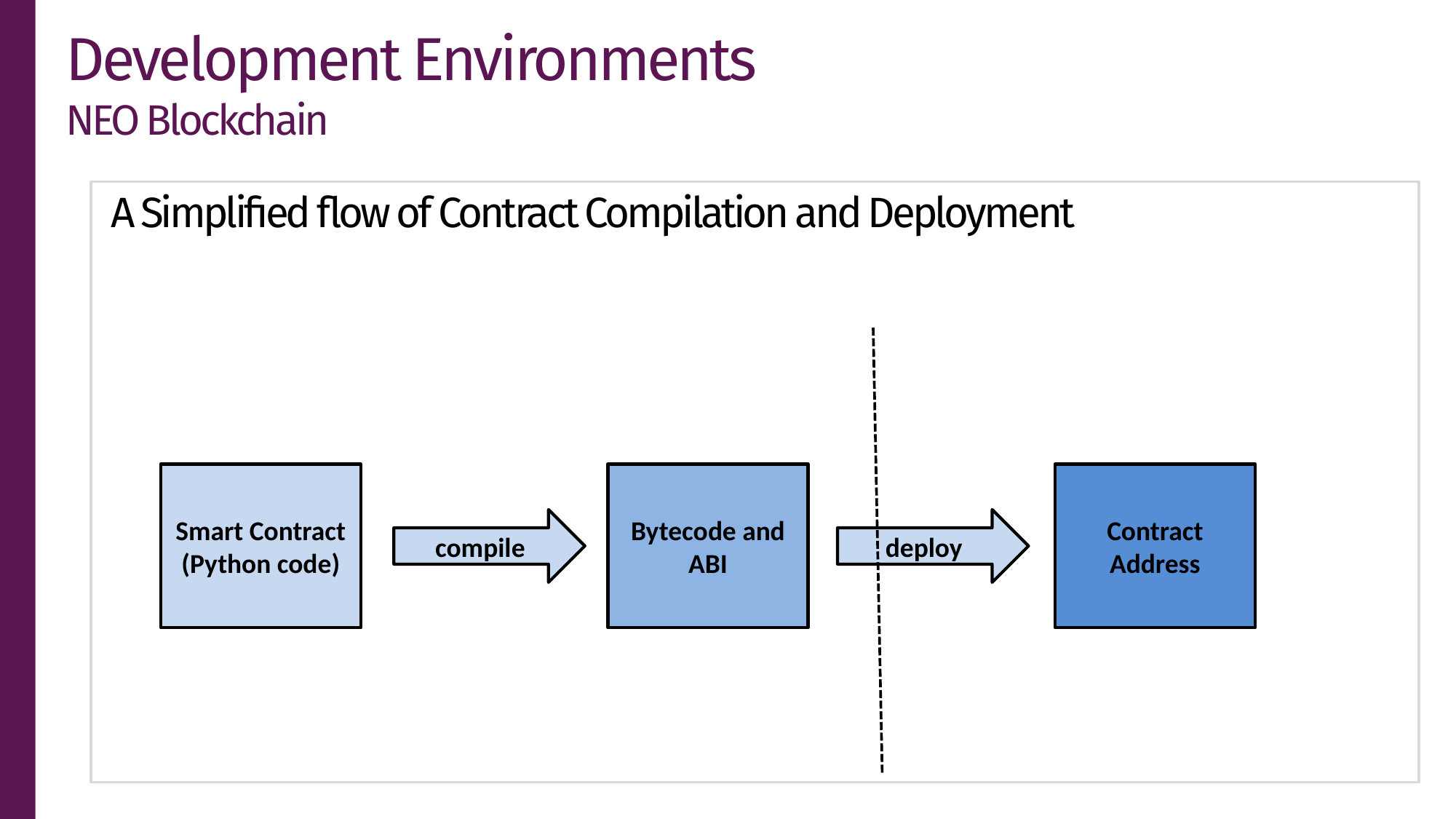

# Development Environments NEO Blockchain

A Simplified flow of Contract Compilation and Deployment
Smart Contract
(Python code)
Bytecode and ABI
Contract Address
compile
deploy